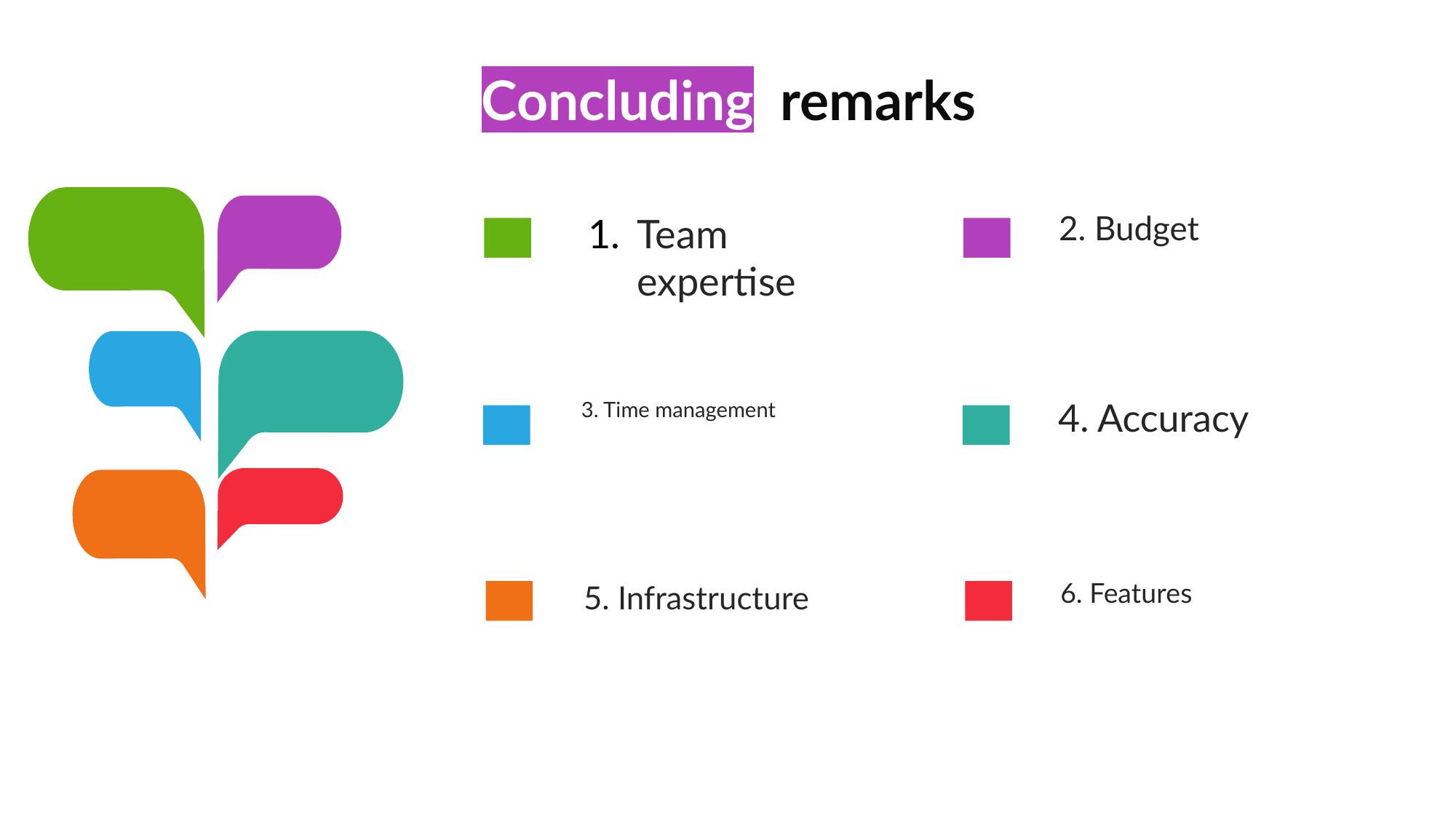

# Concluding  remarks

2. Budget
Team expertise

4. Accuracy
3. Time management

6. Features
5. Infrastructure